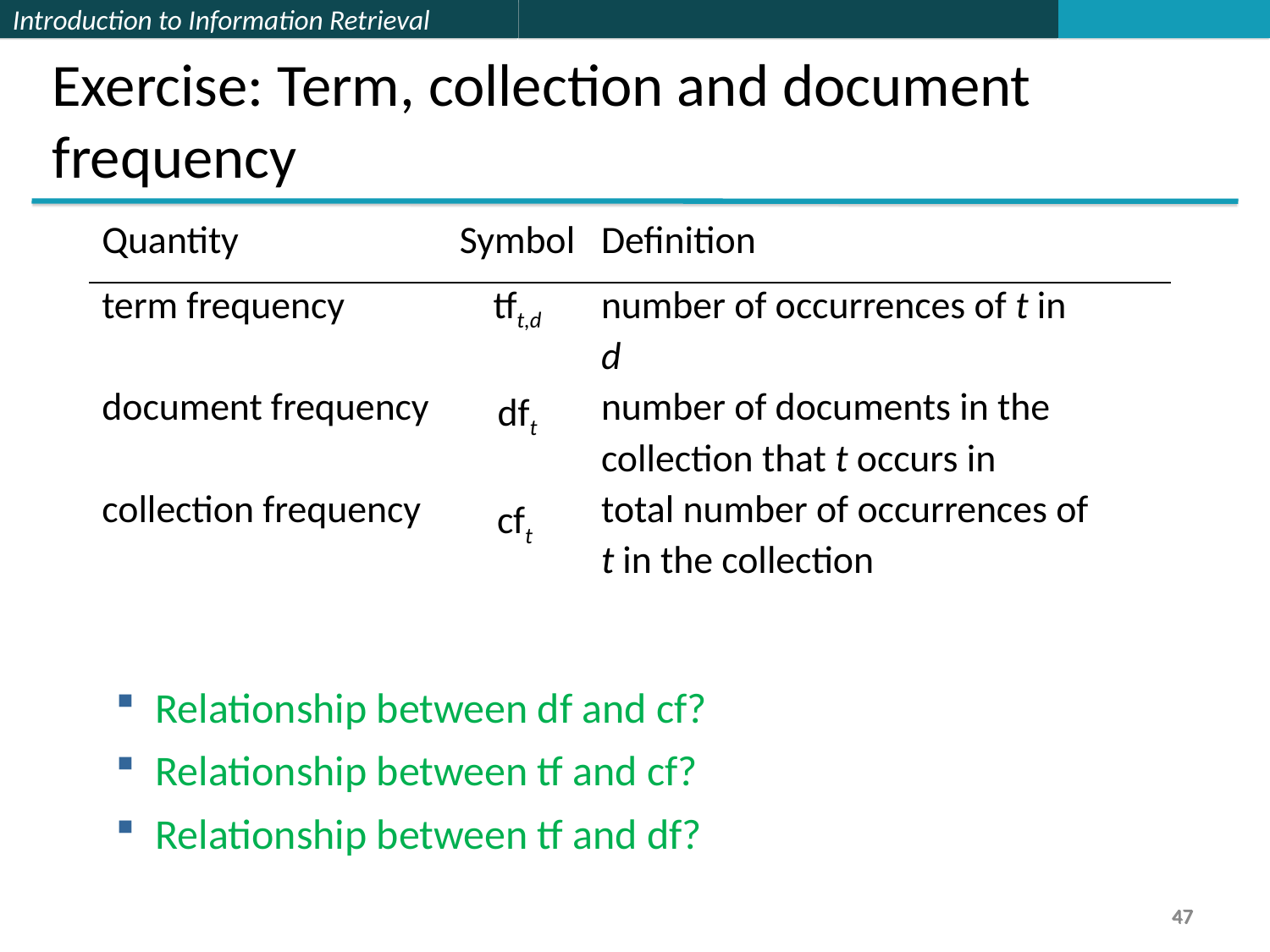

Exercise: Term, collection and document frequency
| Quantity | Symbol | Definition |
| --- | --- | --- |
| term frequency document frequency collection frequency | tft,d dft cft | number of occurrences of t in d number of documents in the collection that t occurs in total number of occurrences of t in the collection |
Relationship between df and cf?
Relationship between tf and cf?
Relationship between tf and df?
47
47